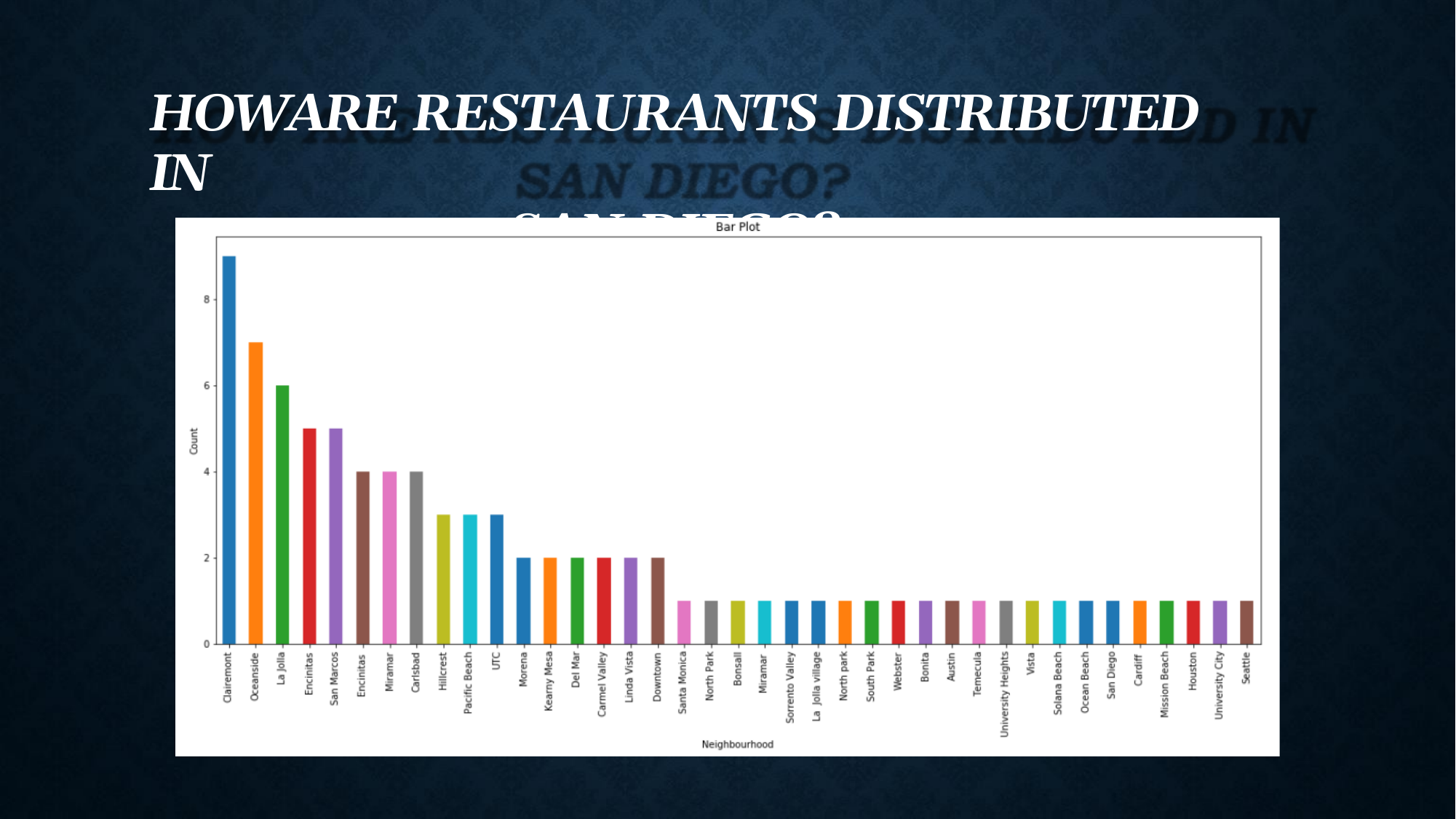

# HOWARE RESTAURANTS DISTRIBUTED IN
SAN DIEGO?